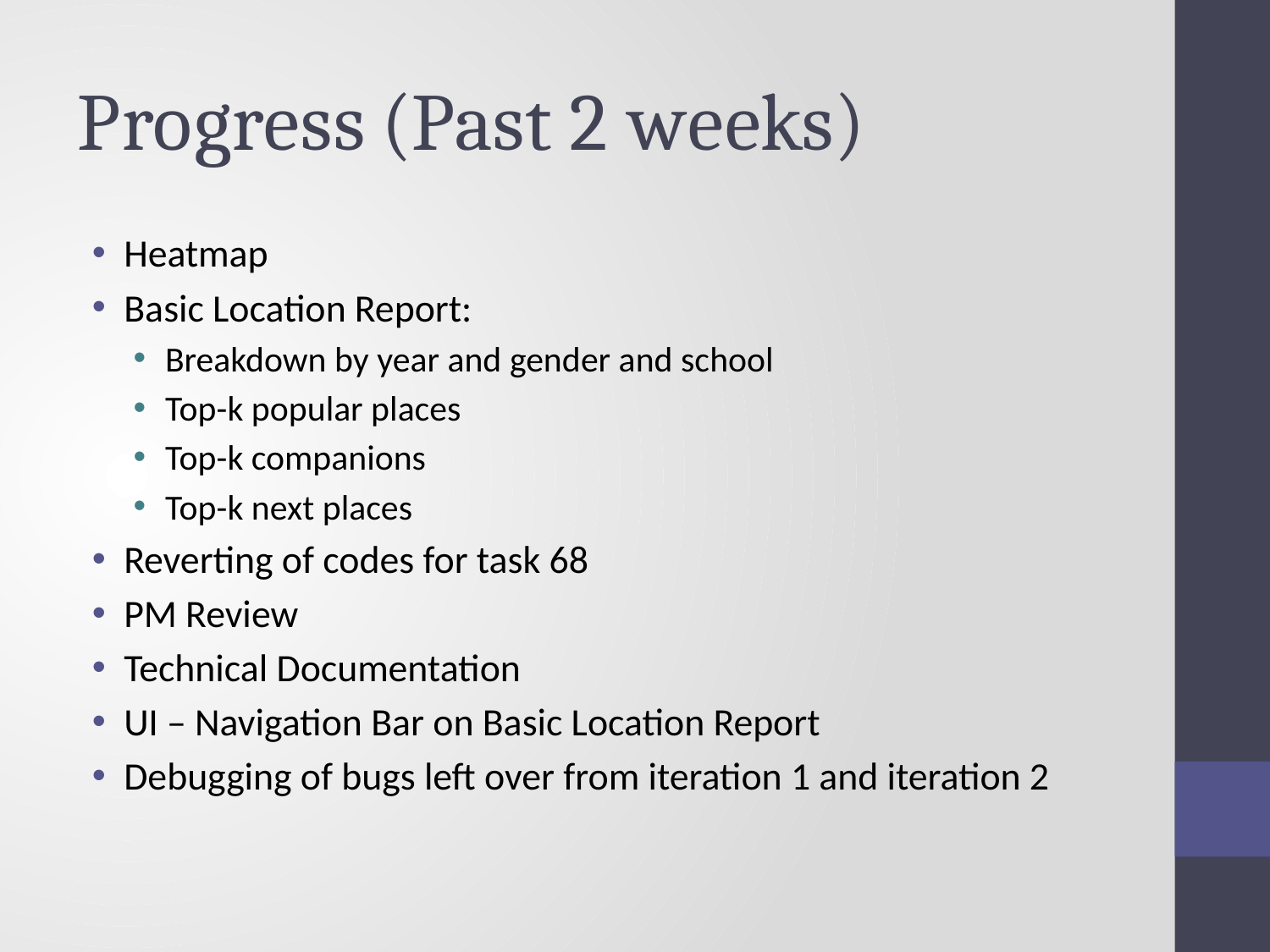

# Progress (Past 2 weeks)
Heatmap
Basic Location Report:
Breakdown by year and gender and school
Top-k popular places
Top-k companions
Top-k next places
Reverting of codes for task 68
PM Review
Technical Documentation
UI – Navigation Bar on Basic Location Report
Debugging of bugs left over from iteration 1 and iteration 2